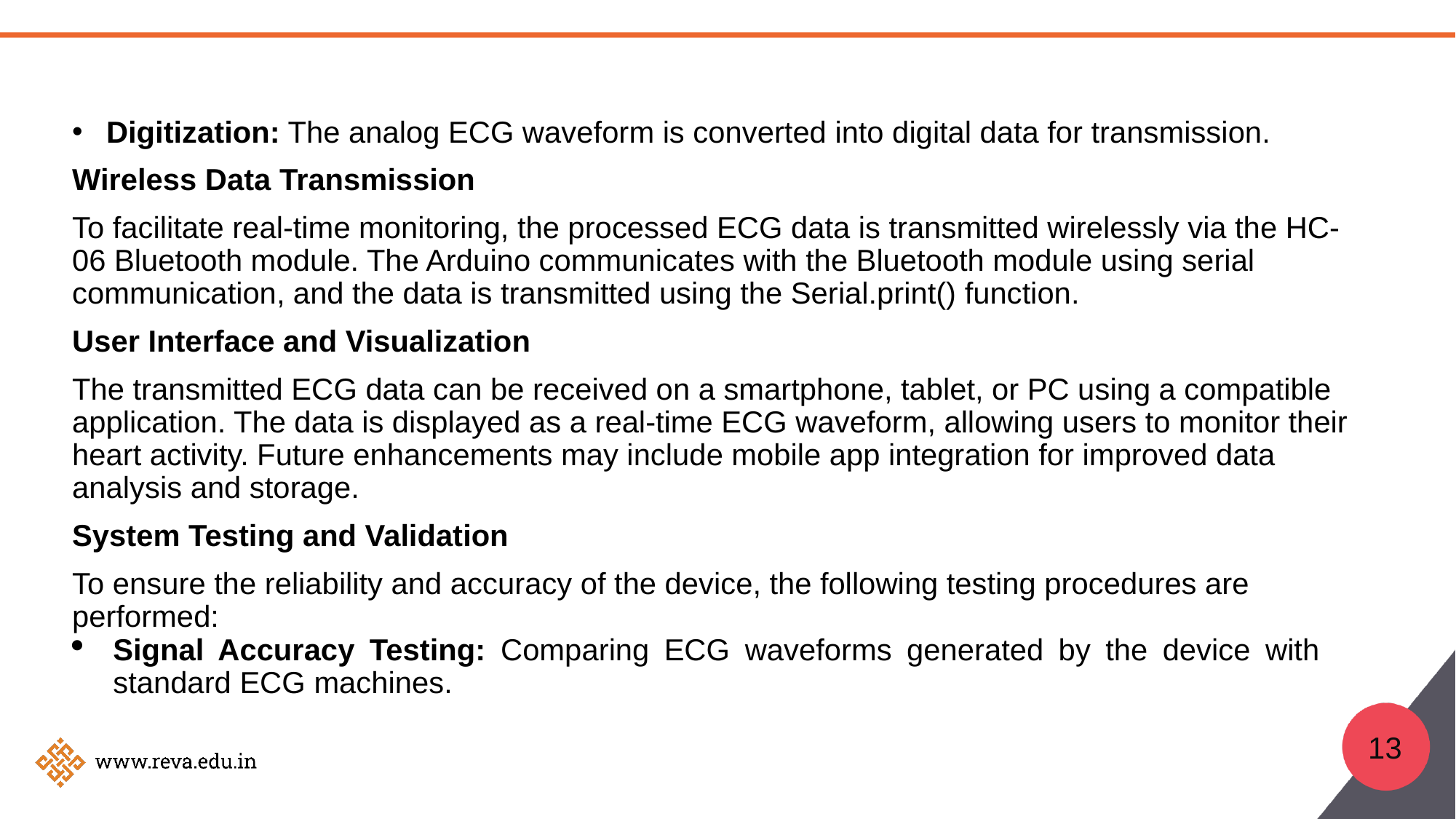

Digitization: The analog ECG waveform is converted into digital data for transmission.
Wireless Data Transmission
To facilitate real-time monitoring, the processed ECG data is transmitted wirelessly via the HC-06 Bluetooth module. The Arduino communicates with the Bluetooth module using serial communication, and the data is transmitted using the Serial.print() function.
User Interface and Visualization
The transmitted ECG data can be received on a smartphone, tablet, or PC using a compatible application. The data is displayed as a real-time ECG waveform, allowing users to monitor their heart activity. Future enhancements may include mobile app integration for improved data analysis and storage.
System Testing and Validation
To ensure the reliability and accuracy of the device, the following testing procedures are performed:
Signal Accuracy Testing: Comparing ECG waveforms generated by the device with standard ECG machines.

13